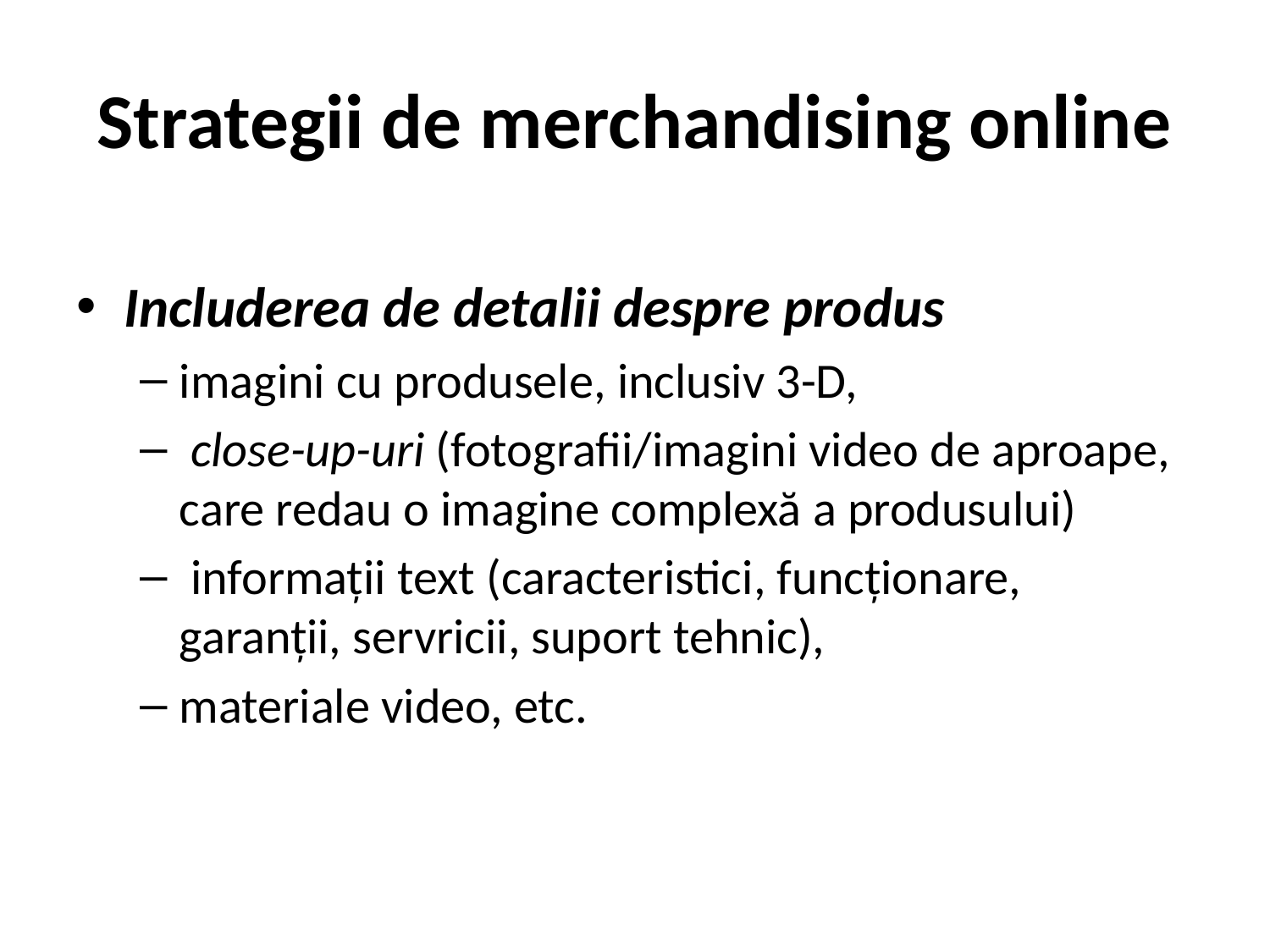

# Strategii de merchandising online
Includerea de detalii despre produs
imagini cu produsele, inclusiv 3-D,
 close-up-uri (fotografii/imagini video de aproape, care redau o imagine complexă a produsului)
 informații text (caracteristici, funcționare, garanții, servricii, suport tehnic),
materiale video, etc.